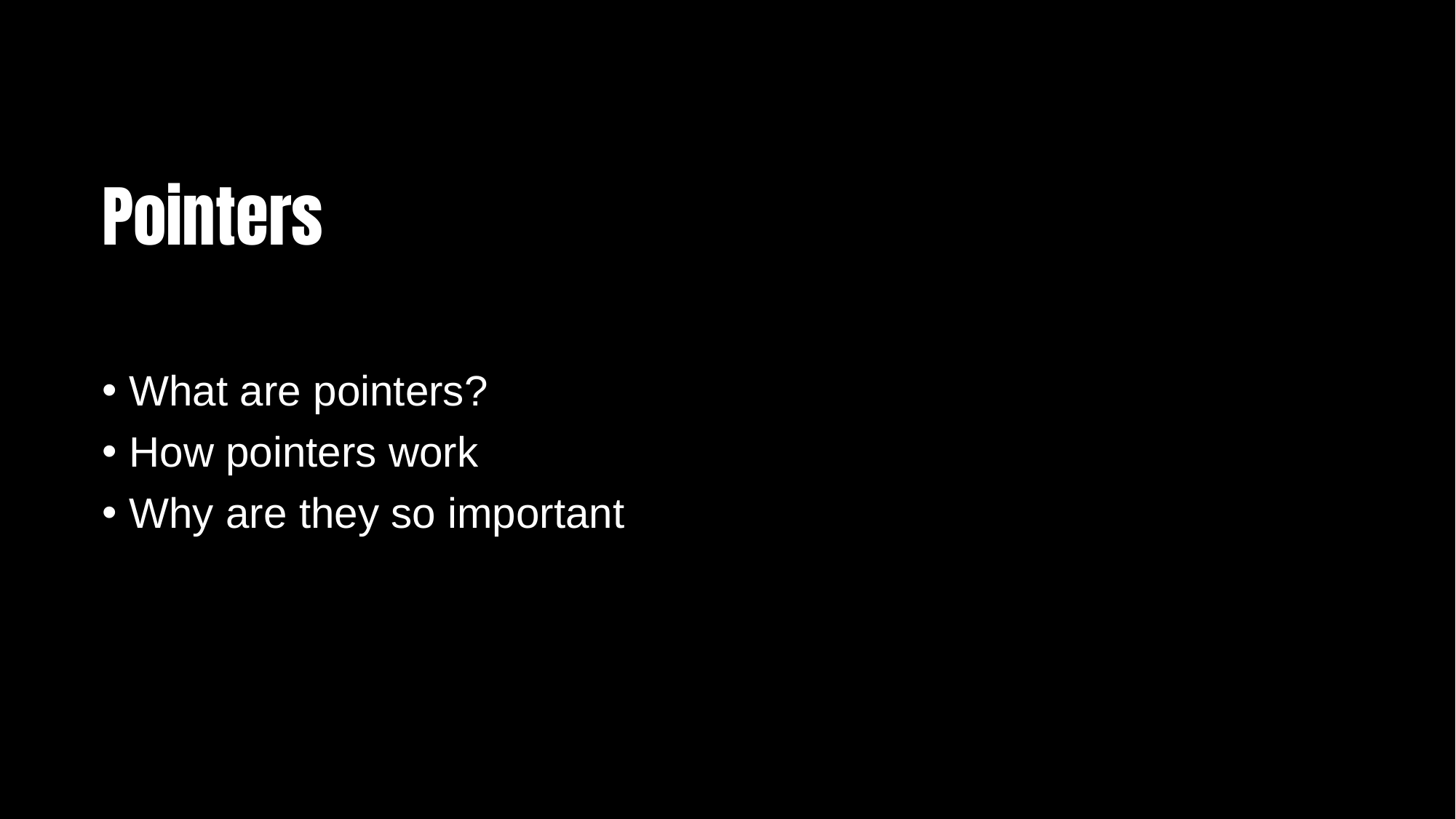

# Pointers
What are pointers?
How pointers work
Why are they so important